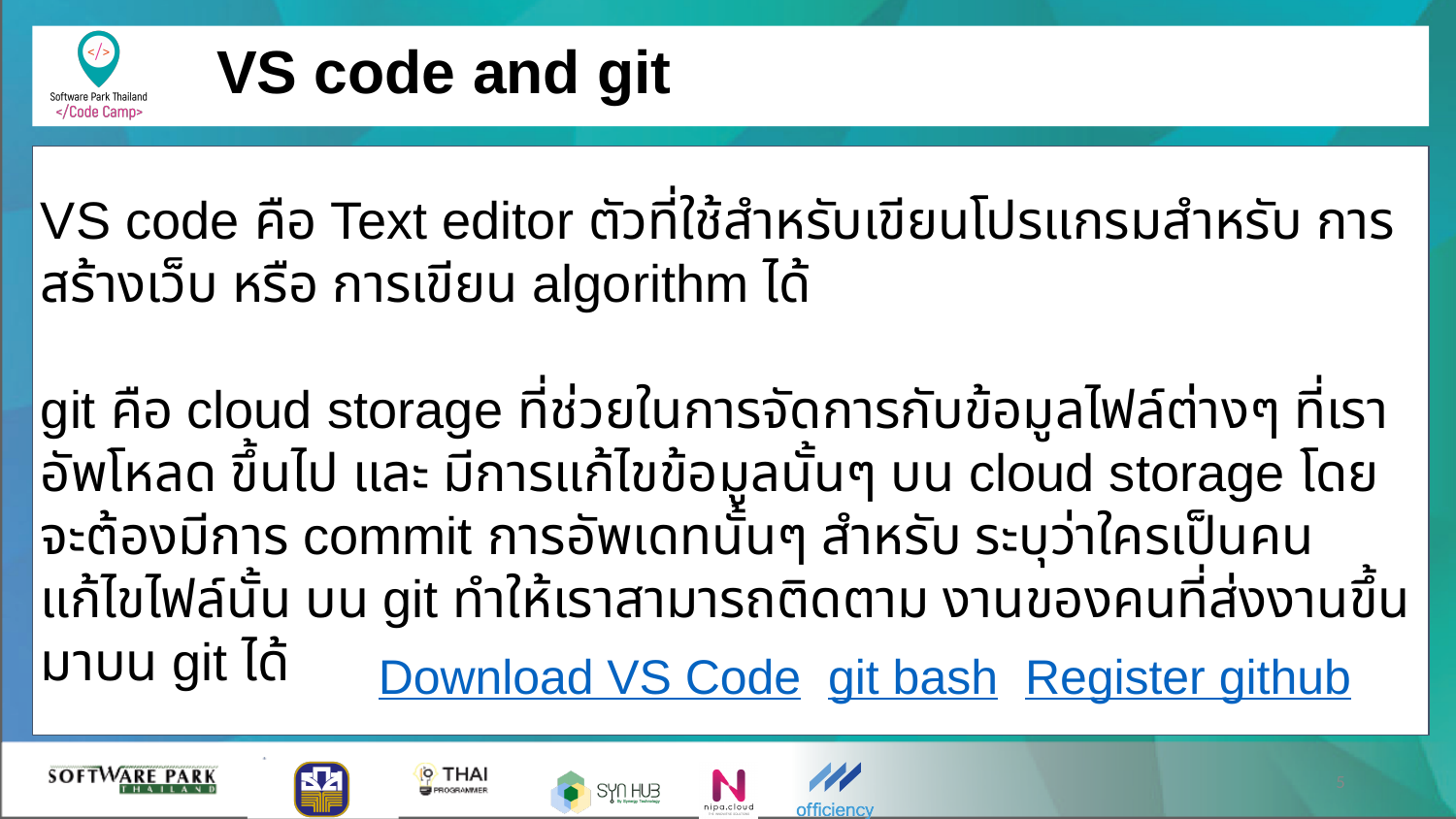

# VS code and git
VS code คือ Text editor ตัวที่ใช้สำหรับเขียนโปรแกรมสำหรับ การสร้างเว็บ หรือ การเขียน algorithm ได้

git คือ cloud storage ที่ช่วยในการจัดการกับข้อมูลไฟล์ต่างๆ ที่เรา อัพโหลด ขึ้นไป และ มีการแก้ไขข้อมูลนั้นๆ บน cloud storage โดยจะต้องมีการ commit การอัพเดทนั้นๆ สำหรับ ระบุว่าใครเป็นคนแก้ไขไฟล์นั้น บน git ทำให้เราสามารถติดตาม งานของคนที่ส่งงานขึ้นมาบน git ได้
Download VS Code  git bash  Register github
5